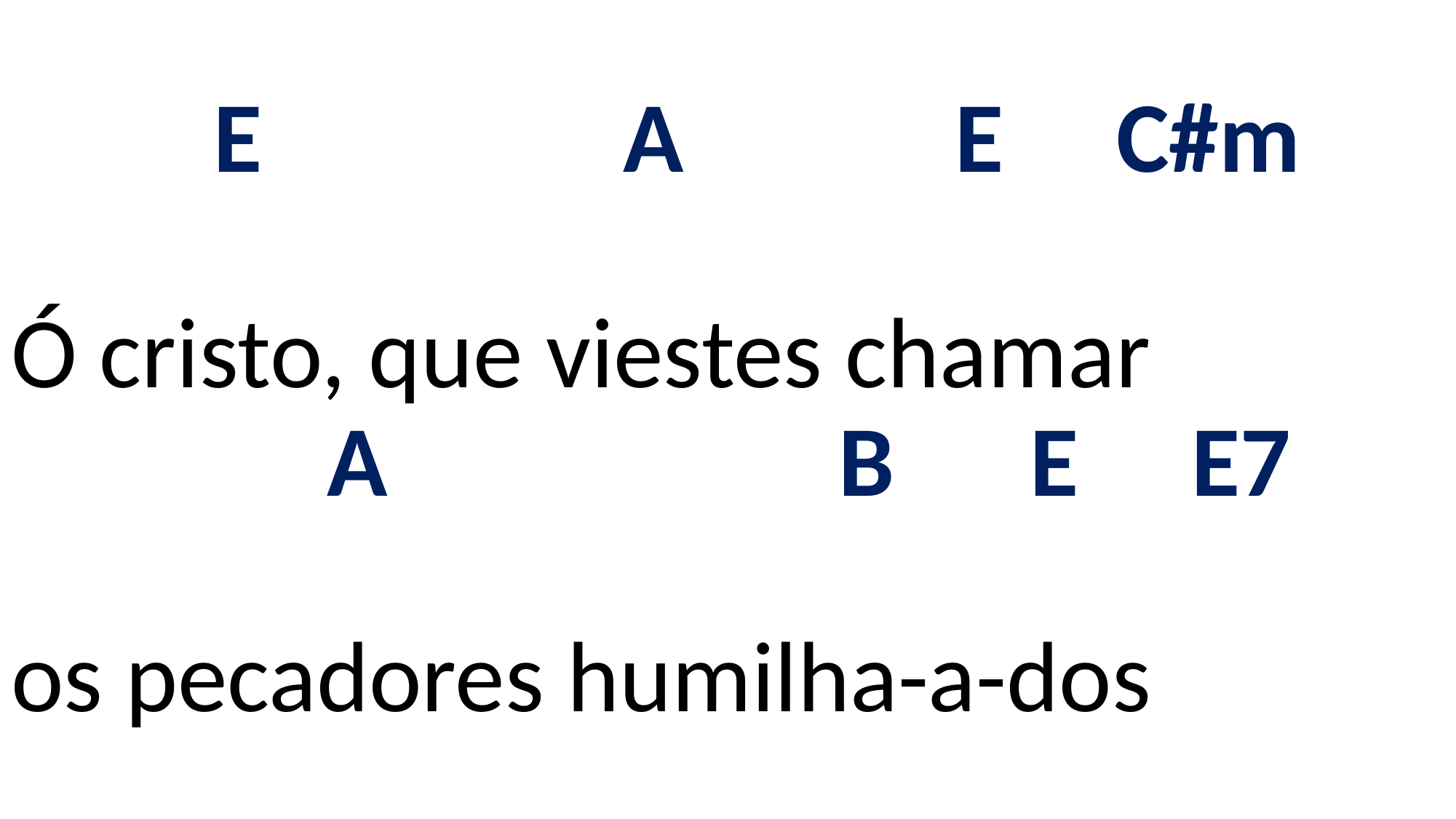

# E                A            E     C#m Ó cristo, que viestes chamar A                    B      E     E7 os pecadores humilha-a-dos